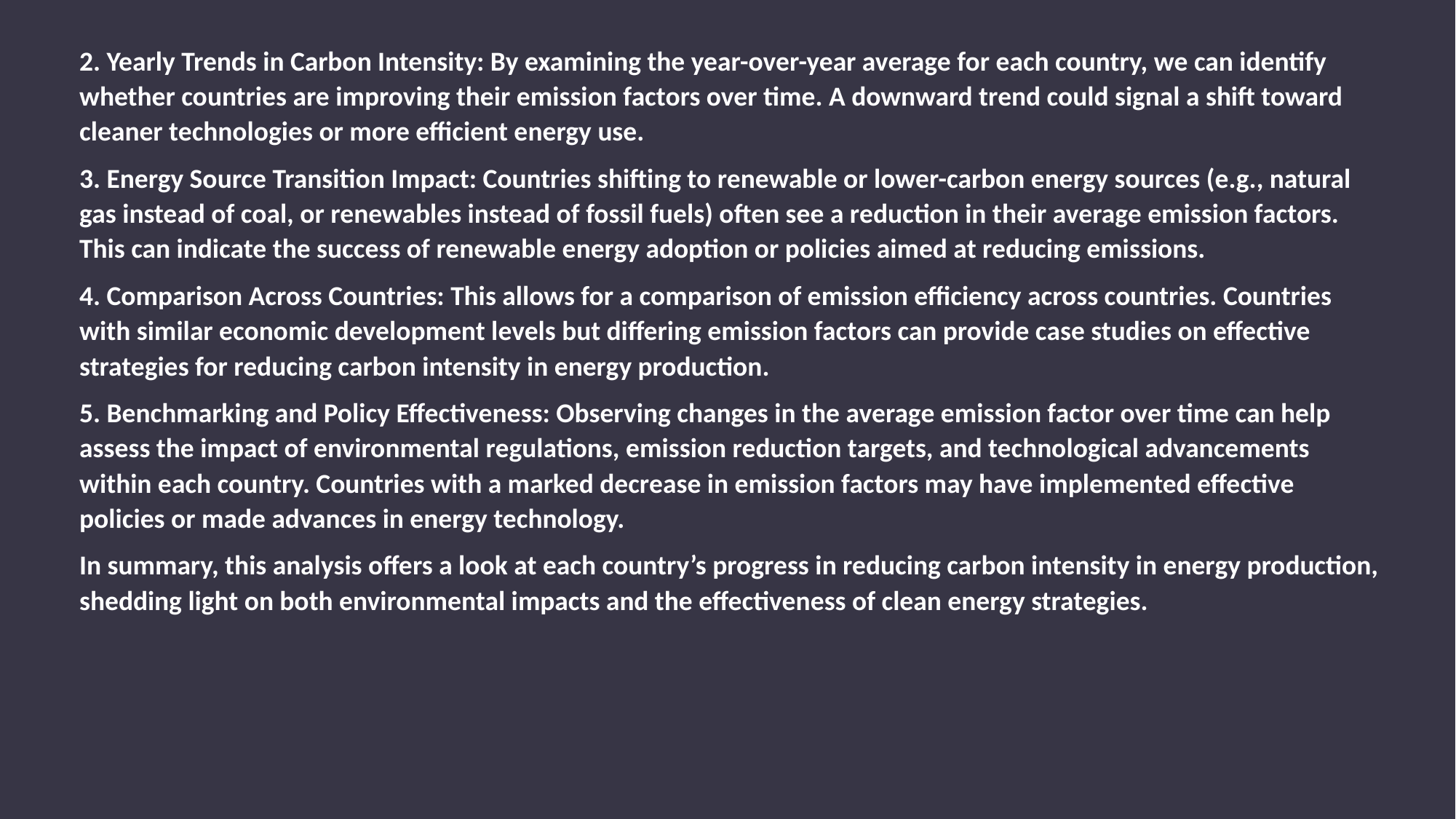

2. Yearly Trends in Carbon Intensity: By examining the year-over-year average for each country, we can identify whether countries are improving their emission factors over time. A downward trend could signal a shift toward cleaner technologies or more efficient energy use.
3. Energy Source Transition Impact: Countries shifting to renewable or lower-carbon energy sources (e.g., natural gas instead of coal, or renewables instead of fossil fuels) often see a reduction in their average emission factors. This can indicate the success of renewable energy adoption or policies aimed at reducing emissions.
4. Comparison Across Countries: This allows for a comparison of emission efficiency across countries. Countries with similar economic development levels but differing emission factors can provide case studies on effective strategies for reducing carbon intensity in energy production.
5. Benchmarking and Policy Effectiveness: Observing changes in the average emission factor over time can help assess the impact of environmental regulations, emission reduction targets, and technological advancements within each country. Countries with a marked decrease in emission factors may have implemented effective policies or made advances in energy technology.
In summary, this analysis offers a look at each country’s progress in reducing carbon intensity in energy production, shedding light on both environmental impacts and the effectiveness of clean energy strategies.